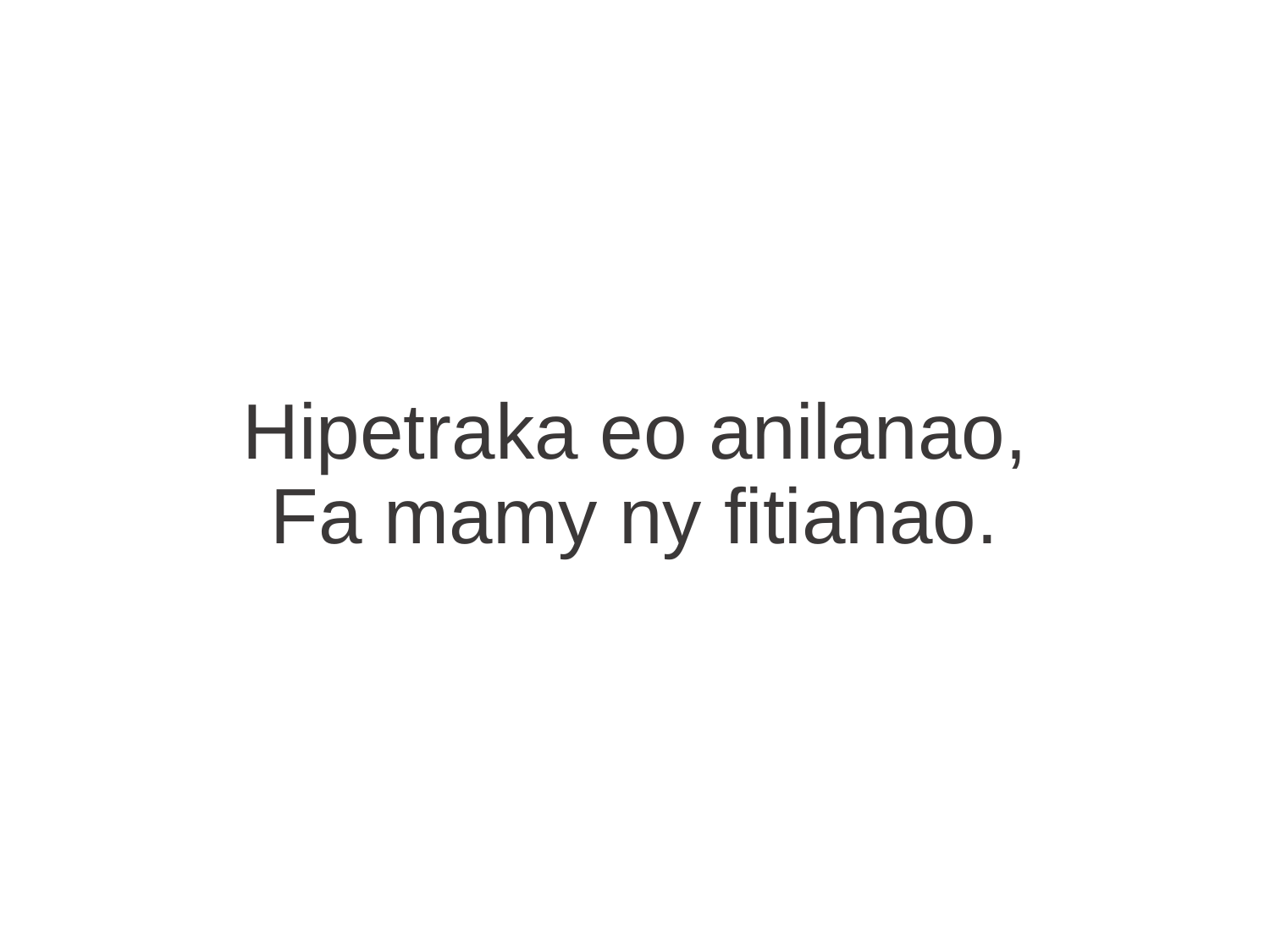

Hipetraka eo anilanao,
Fa mamy ny fitianao.